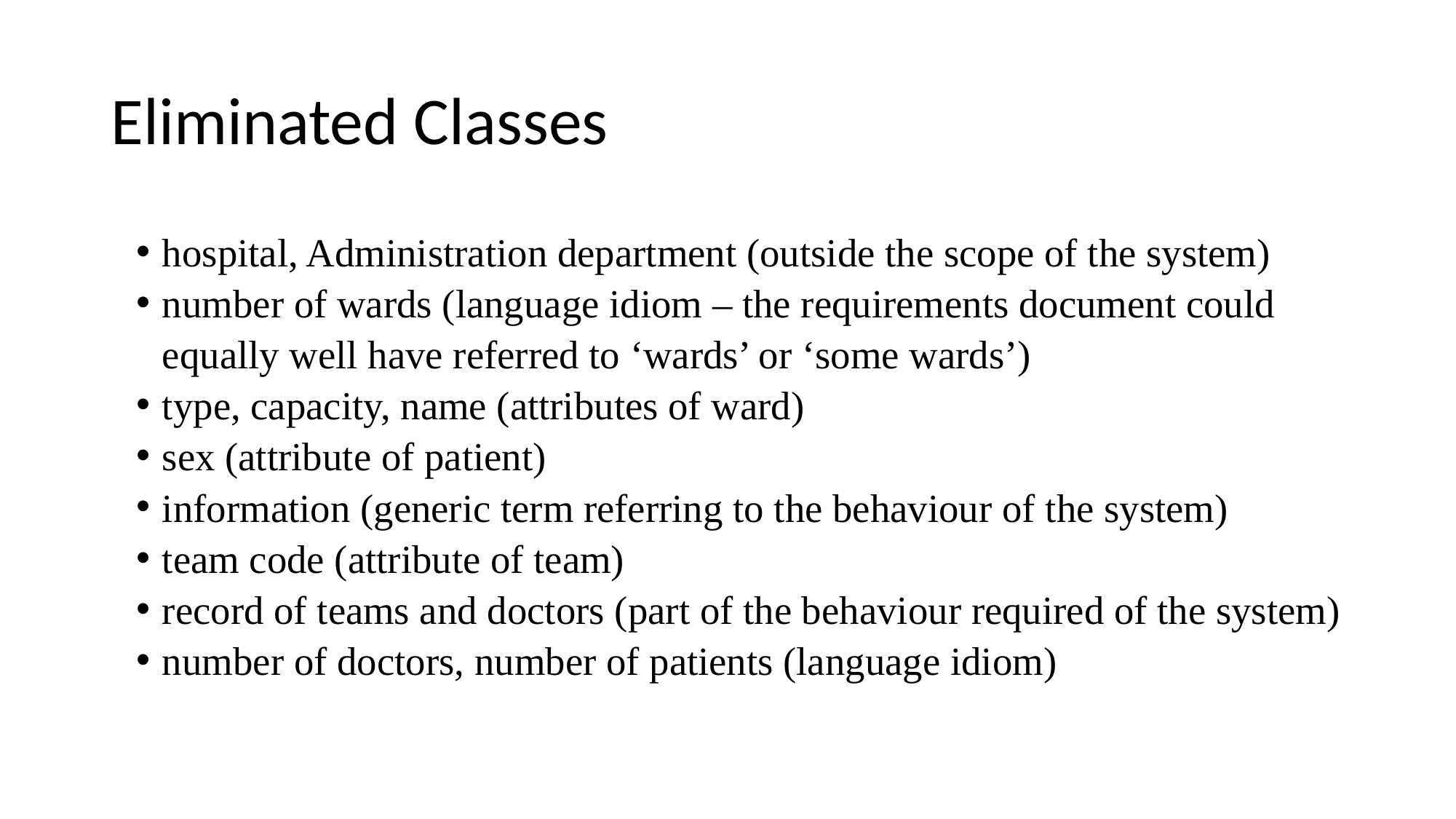

# Eliminated Classes
hospital, Administration department (outside the scope of the system)
number of wards (language idiom – the requirements document could equally well have referred to ‘wards’ or ‘some wards’)
type, capacity, name (attributes of ward)
sex (attribute of patient)
information (generic term referring to the behaviour of the system)
team code (attribute of team)
record of teams and doctors (part of the behaviour required of the system)
number of doctors, number of patients (language idiom)